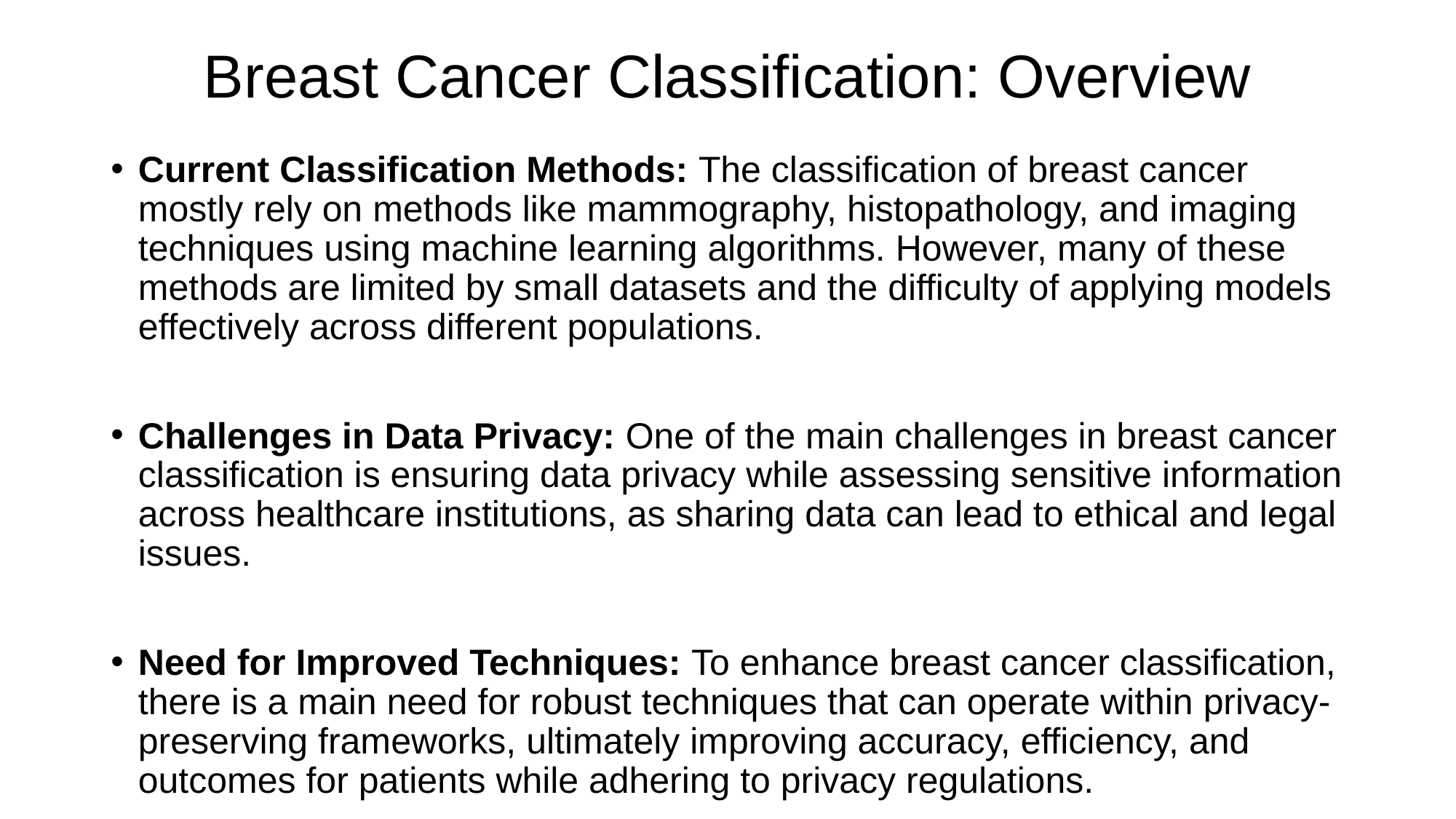

# Breast Cancer Classification: Overview
Current Classification Methods: The classification of breast cancer mostly rely on methods like mammography, histopathology, and imaging techniques using machine learning algorithms. However, many of these methods are limited by small datasets and the difficulty of applying models effectively across different populations.

Challenges in Data Privacy: One of the main challenges in breast cancer classification is ensuring data privacy while assessing sensitive information across healthcare institutions, as sharing data can lead to ethical and legal issues.

Need for Improved Techniques: To enhance breast cancer classification, there is a main need for robust techniques that can operate within privacy-preserving frameworks, ultimately improving accuracy, efficiency, and outcomes for patients while adhering to privacy regulations.